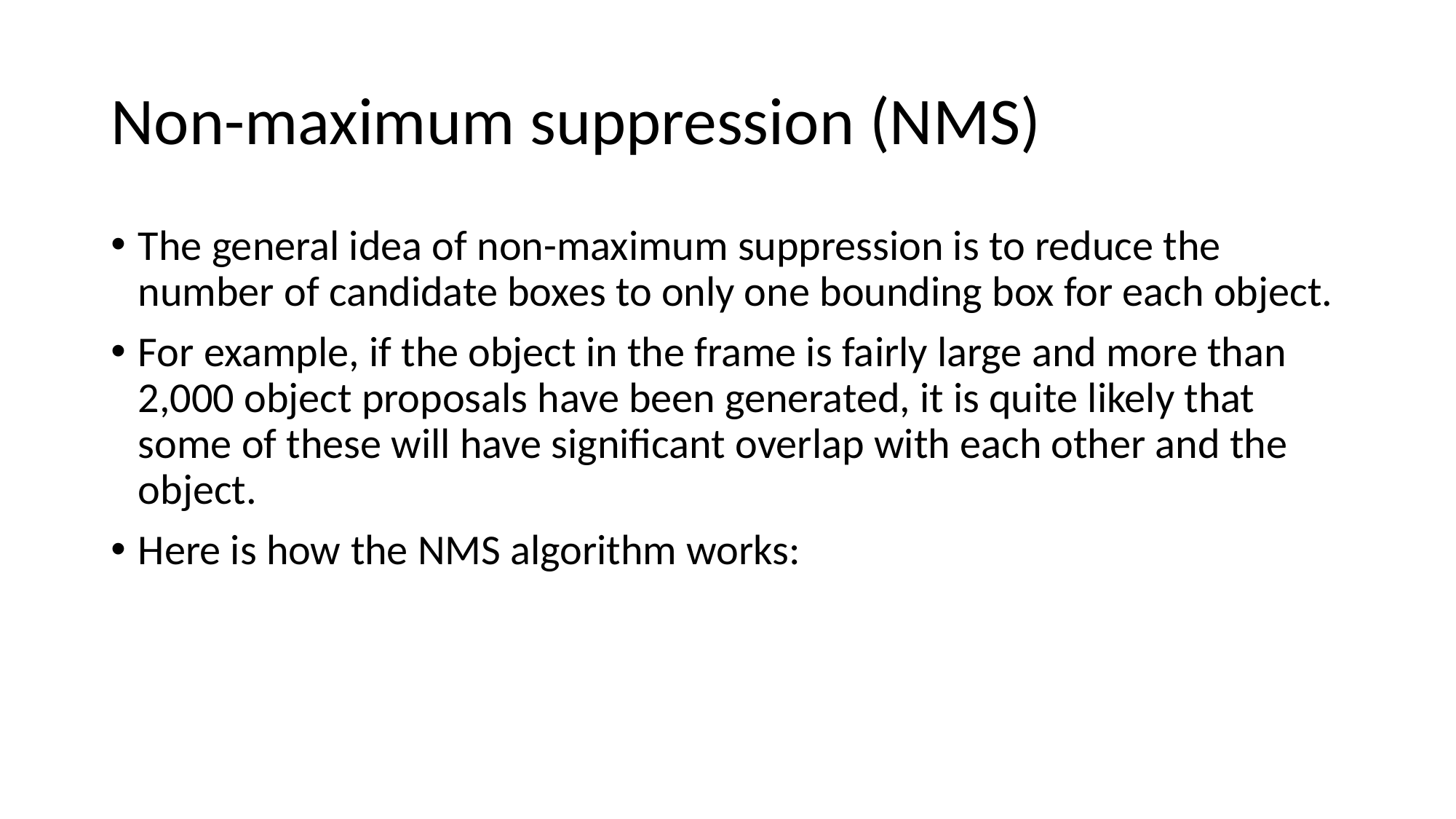

# Non-maximum suppression (NMS)
The general idea of non-maximum suppression is to reduce the number of candidate boxes to only one bounding box for each object.
For example, if the object in the frame is fairly large and more than 2,000 object proposals have been generated, it is quite likely that some of these will have significant overlap with each other and the object.
Here is how the NMS algorithm works: